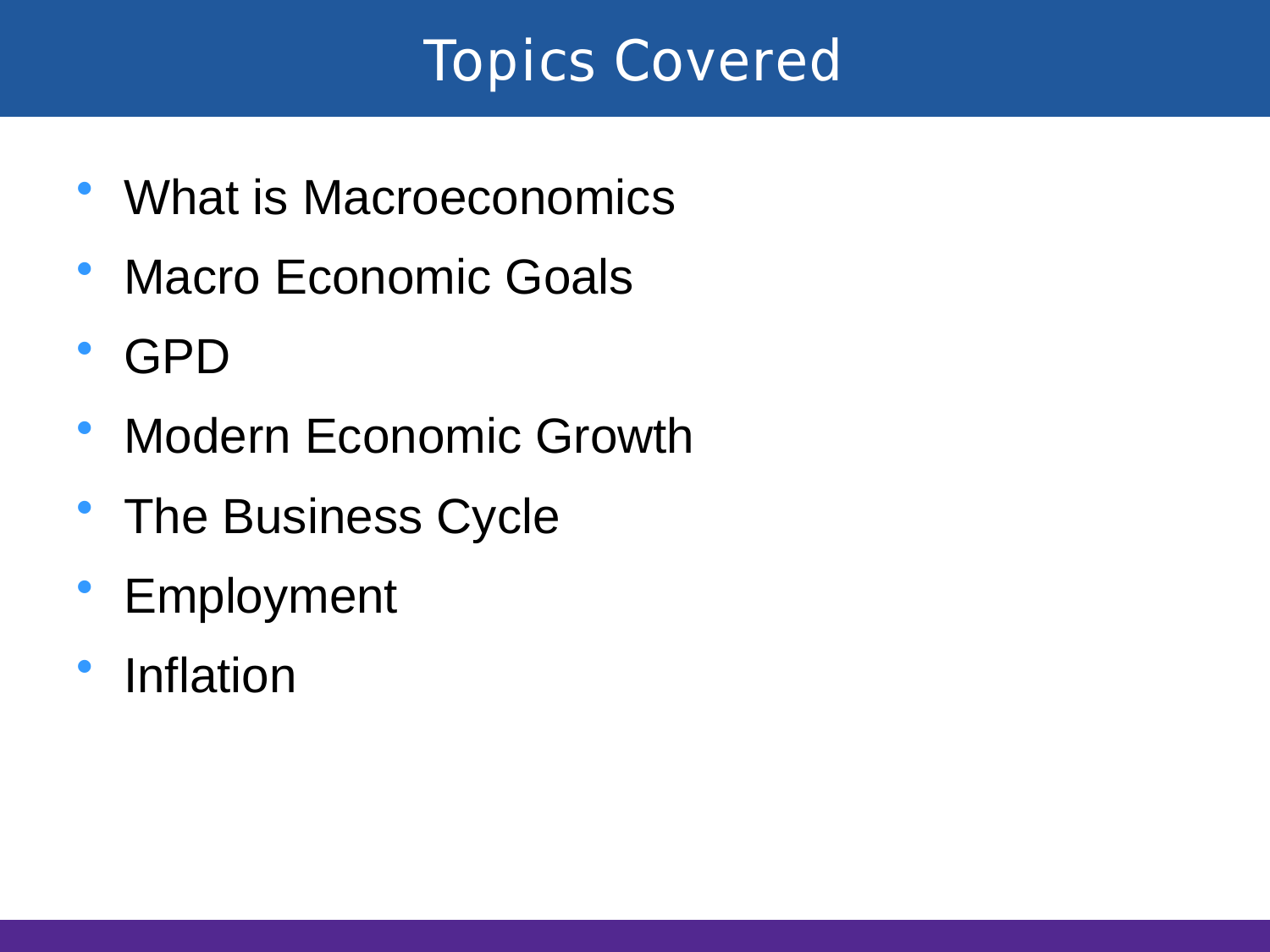

# Topics Covered
What is Macroeconomics
Macro Economic Goals
GPD
Modern Economic Growth
The Business Cycle
Employment
Inflation